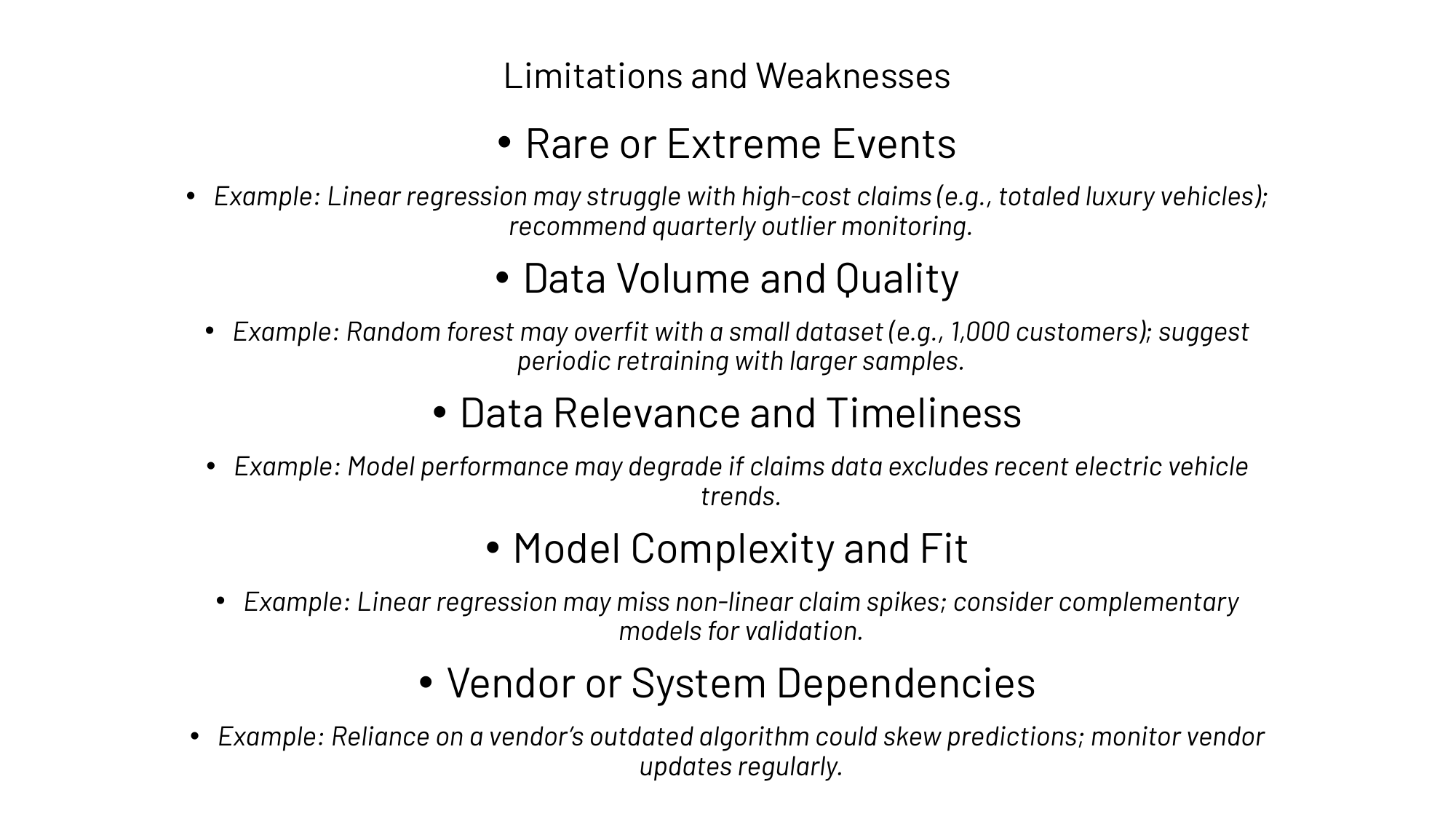

# Limitations and Weaknesses
Rare or Extreme Events
Example: Linear regression may struggle with high-cost claims (e.g., totaled luxury vehicles); recommend quarterly outlier monitoring.
Data Volume and Quality
Example: Random forest may overfit with a small dataset (e.g., 1,000 customers); suggest periodic retraining with larger samples.
Data Relevance and Timeliness
Example: Model performance may degrade if claims data excludes recent electric vehicle trends.
Model Complexity and Fit
Example: Linear regression may miss non-linear claim spikes; consider complementary models for validation.
Vendor or System Dependencies
Example: Reliance on a vendor’s outdated algorithm could skew predictions; monitor vendor updates regularly.